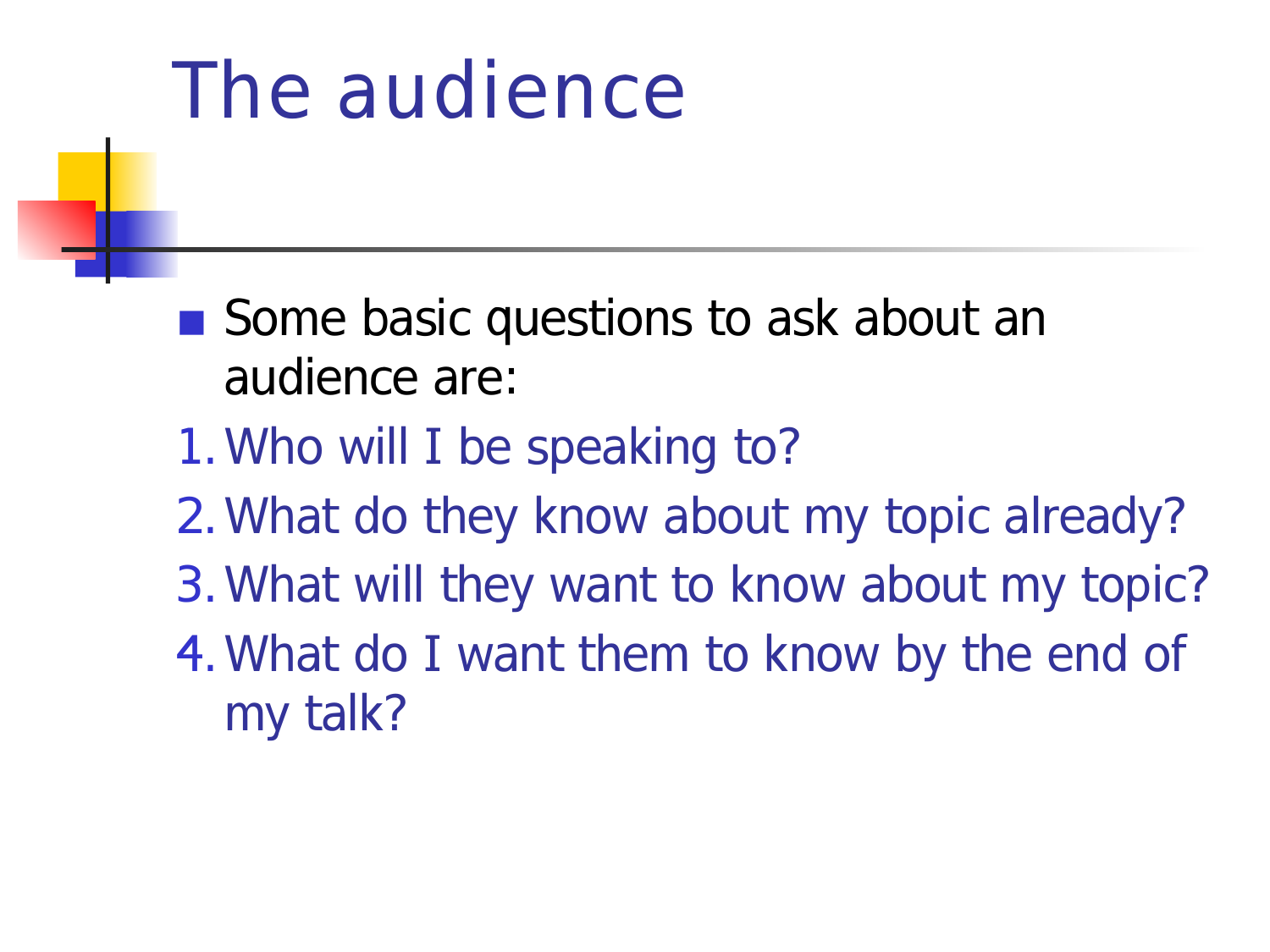

# The audience
Some basic questions to ask about an audience are:
Who will I be speaking to?
What do they know about my topic already?
What will they want to know about my topic?
What do I want them to know by the end of my talk?